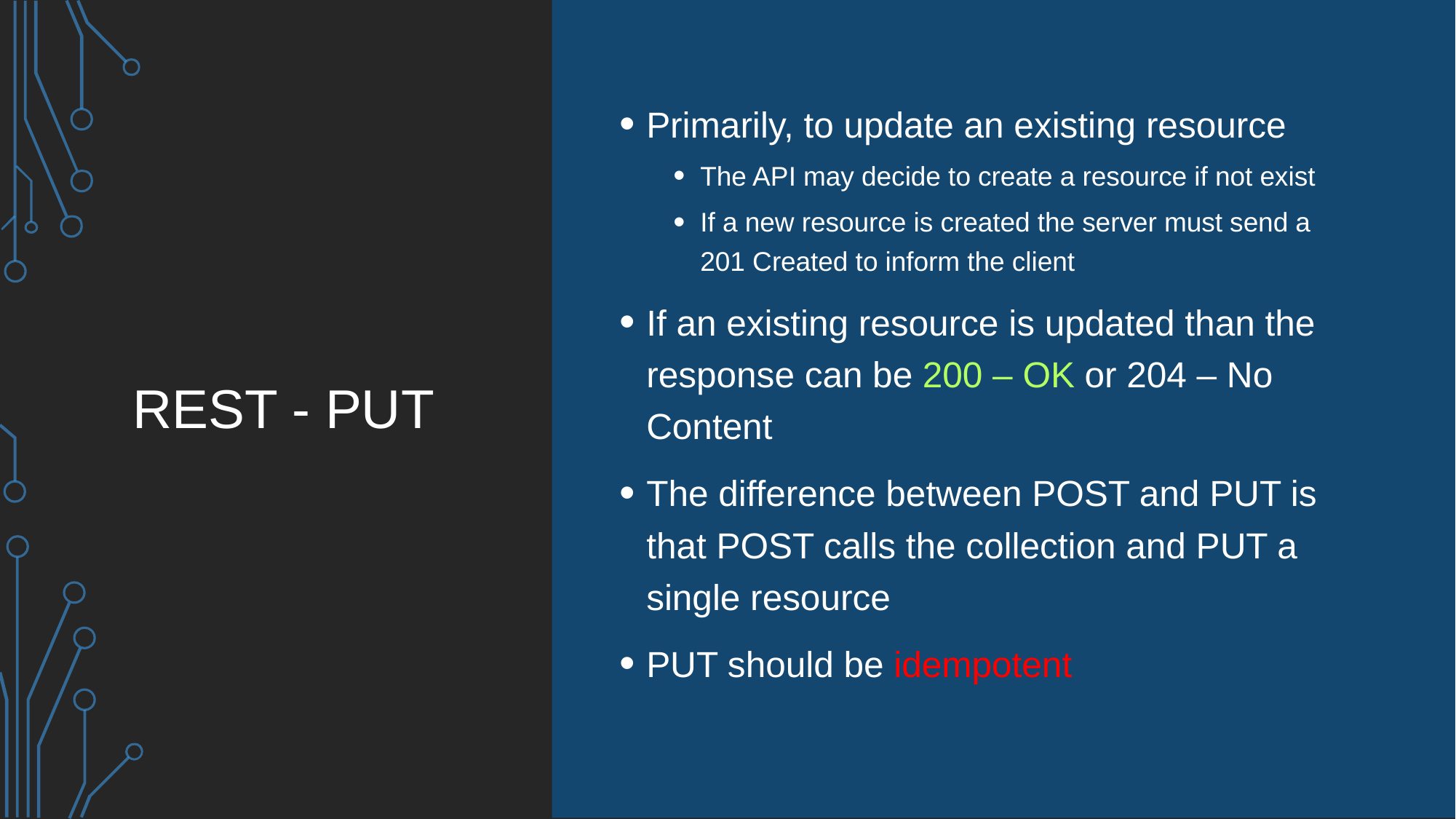

Primarily, to update an existing resource
The API may decide to create a resource if not exist
If a new resource is created the server must send a 201 Created to inform the client
If an existing resource is updated than the response can be 200 – OK or 204 – No Content
The difference between POST and PUT is that POST calls the collection and PUT a single resource
PUT should be idempotent

# REST - PUT